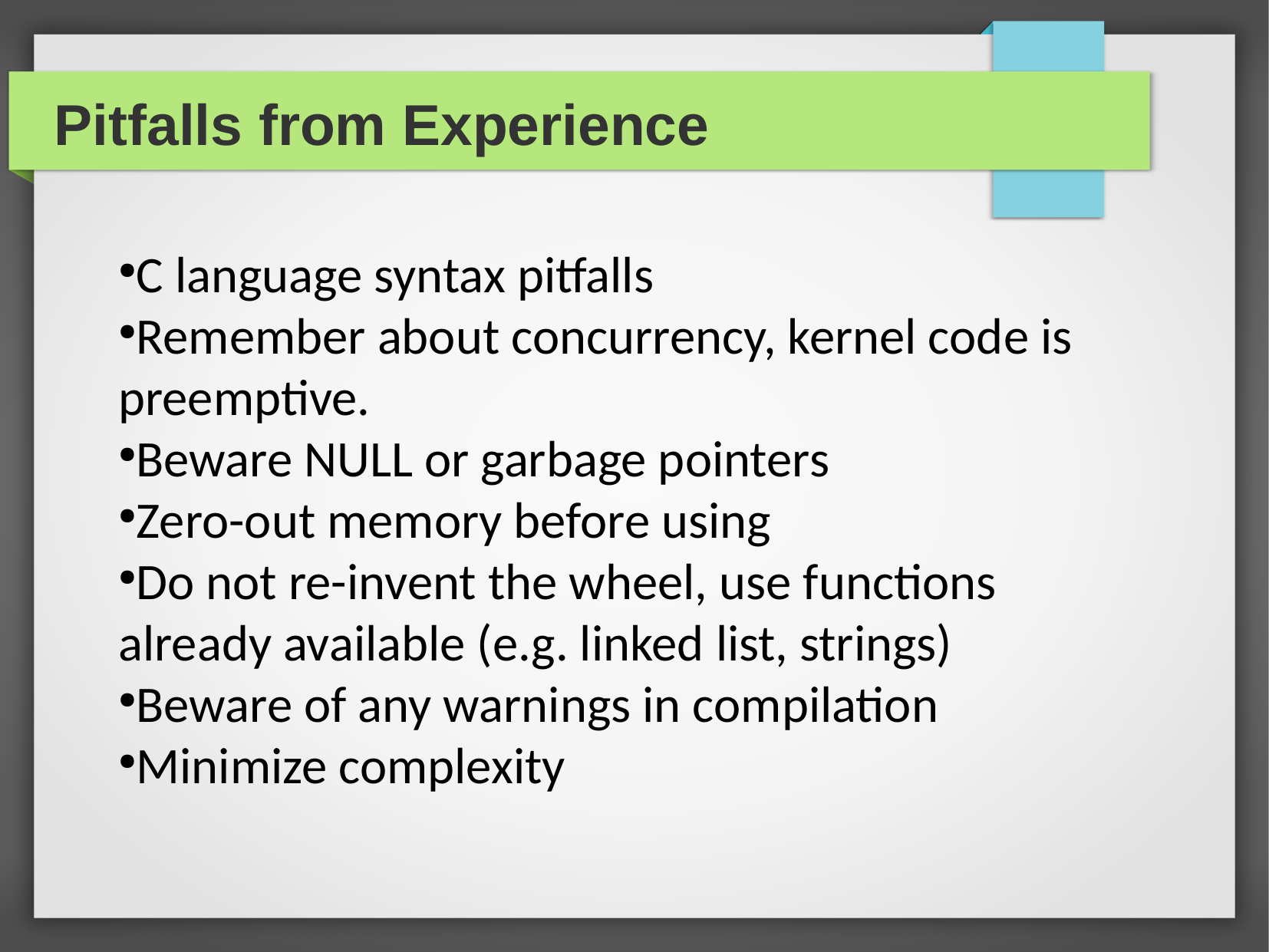

Pitfalls from Experience
C language syntax pitfalls
Remember about concurrency, kernel code is preemptive.
Beware NULL or garbage pointers
Zero-out memory before using
Do not re-invent the wheel, use functions already available (e.g. linked list, strings)
Beware of any warnings in compilation
Minimize complexity